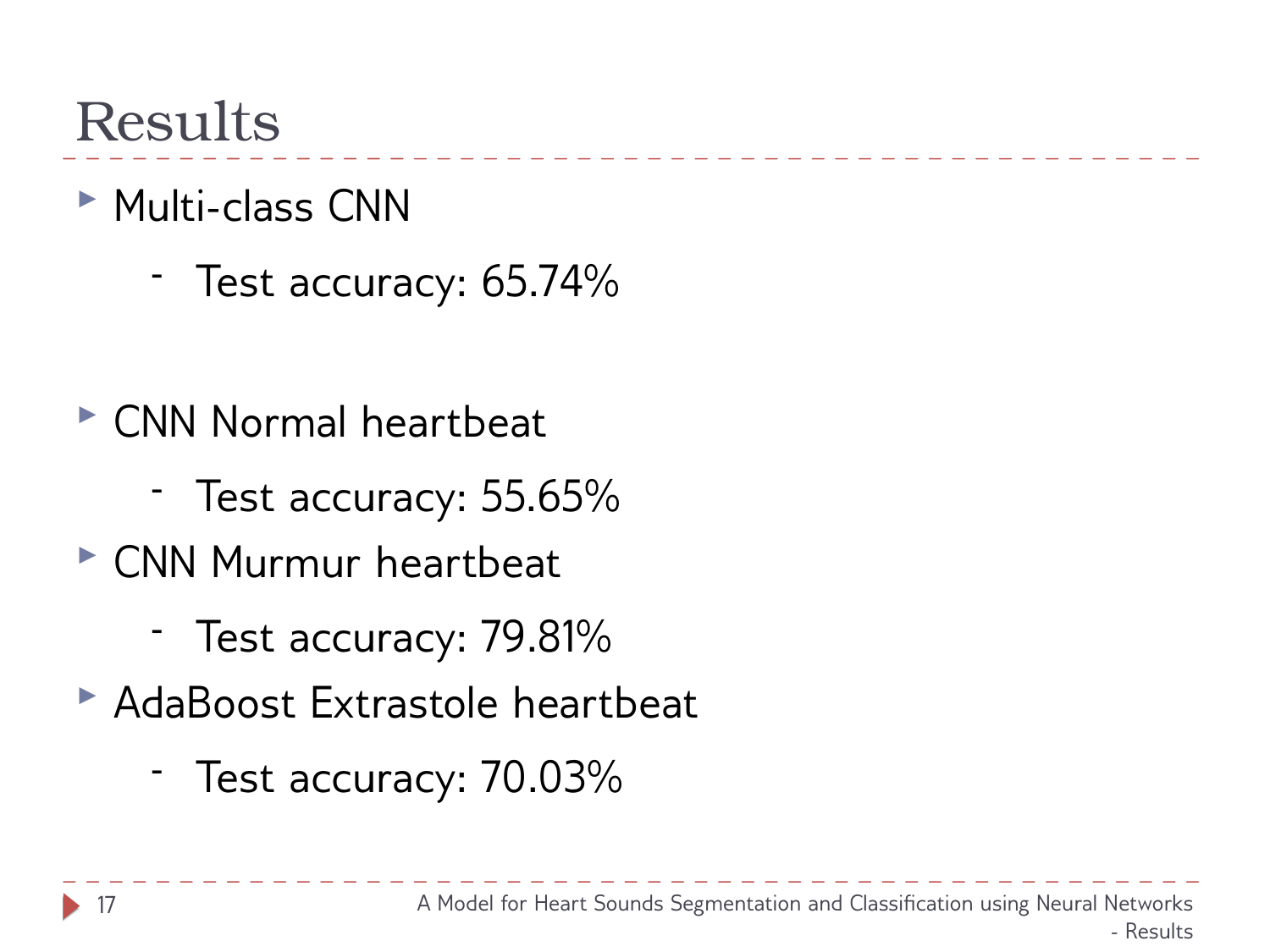

Results
Multi-class CNN
Test accuracy: 65.74%

CNN Normal heartbeat
Test accuracy: 55.65%
CNN Murmur heartbeat
Test accuracy: 79.81%
AdaBoost Extrastole heartbeat
Test accuracy: 70.03%
A Model for Heart Sounds Segmentation and Classification using Neural Networks - Results
17